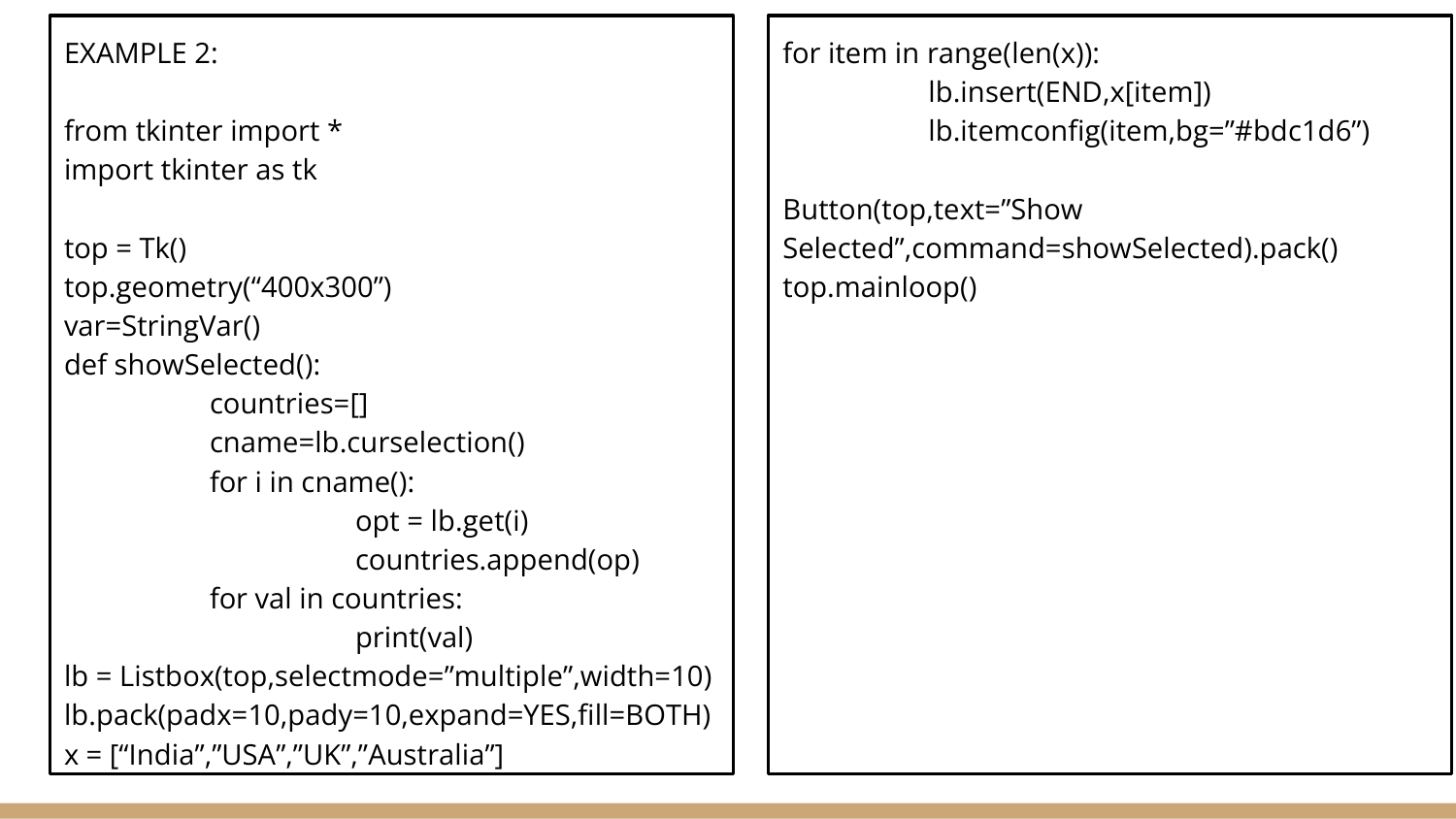

EXAMPLE 2:

from tkinter import *
import tkinter as tk

top = Tk()
top.geometry(“400x300”)
var=StringVar()
def showSelected():
	countries=[]
	cname=lb.curselection()
	for i in cname():
		opt = lb.get(i)
		countries.append(op)
	for val in countries:
		print(val)
lb = Listbox(top,selectmode=”multiple”,width=10)
lb.pack(padx=10,pady=10,expand=YES,fill=BOTH)
x = [“India”,”USA”,”UK”,”Australia”]

for item in range(len(x)):
	lb.insert(END,x[item])
	lb.itemconfig(item,bg=”#bdc1d6”)

Button(top,text=”Show Selected”,command=showSelected).pack()
top.mainloop()